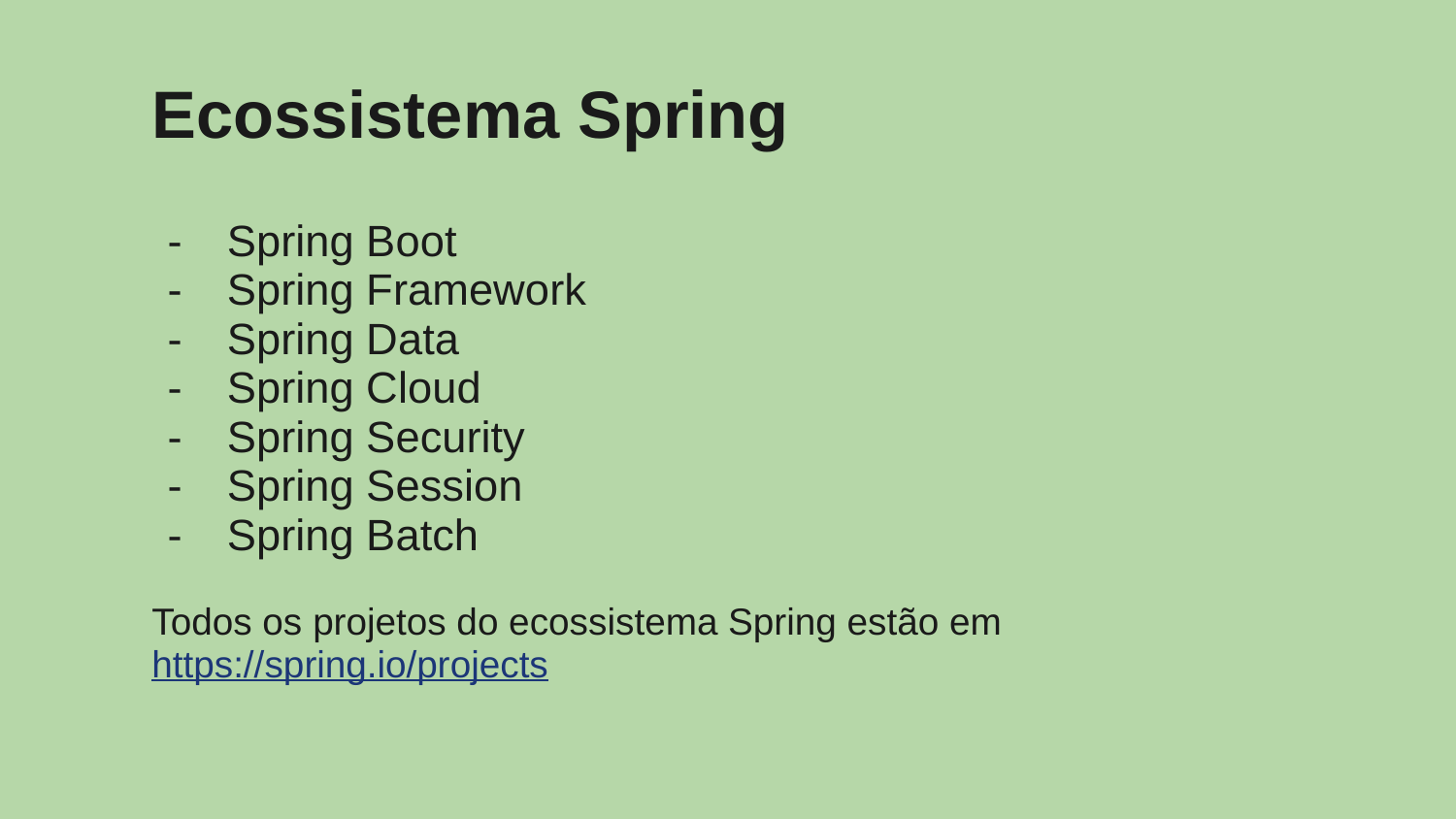

Ecossistema Spring

Spring Boot
Spring Framework
Spring Data
Spring Cloud
Spring Security
Spring Session
Spring Batch

Todos os projetos do ecossistema Spring estão em https://spring.io/projects